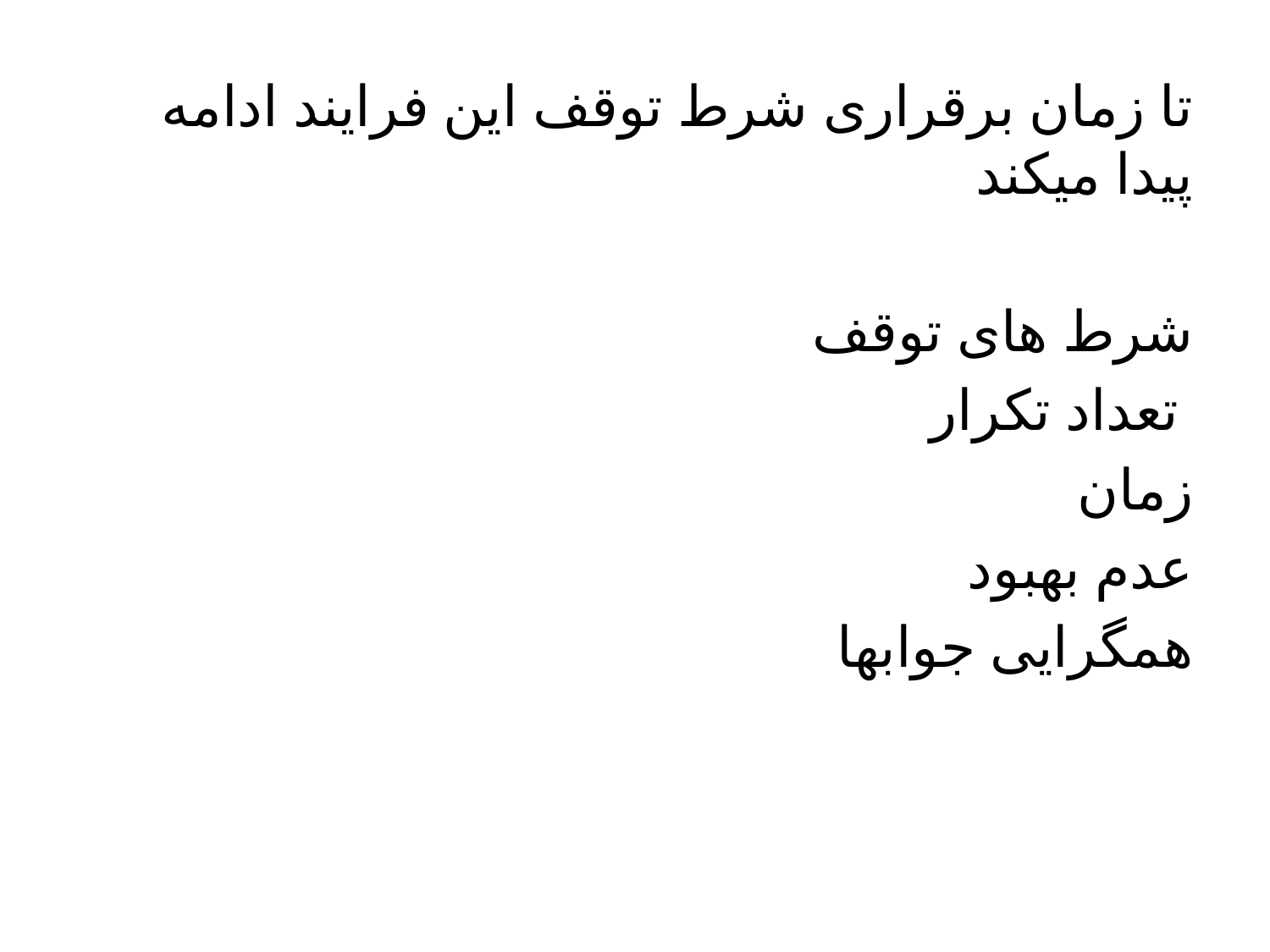

تا زمان برقراری شرط توقف این فرایند ادامه پیدا میکند

شرط های توقف
 تعداد تکرار
زمان
عدم بهبود
همگرایی جوابها